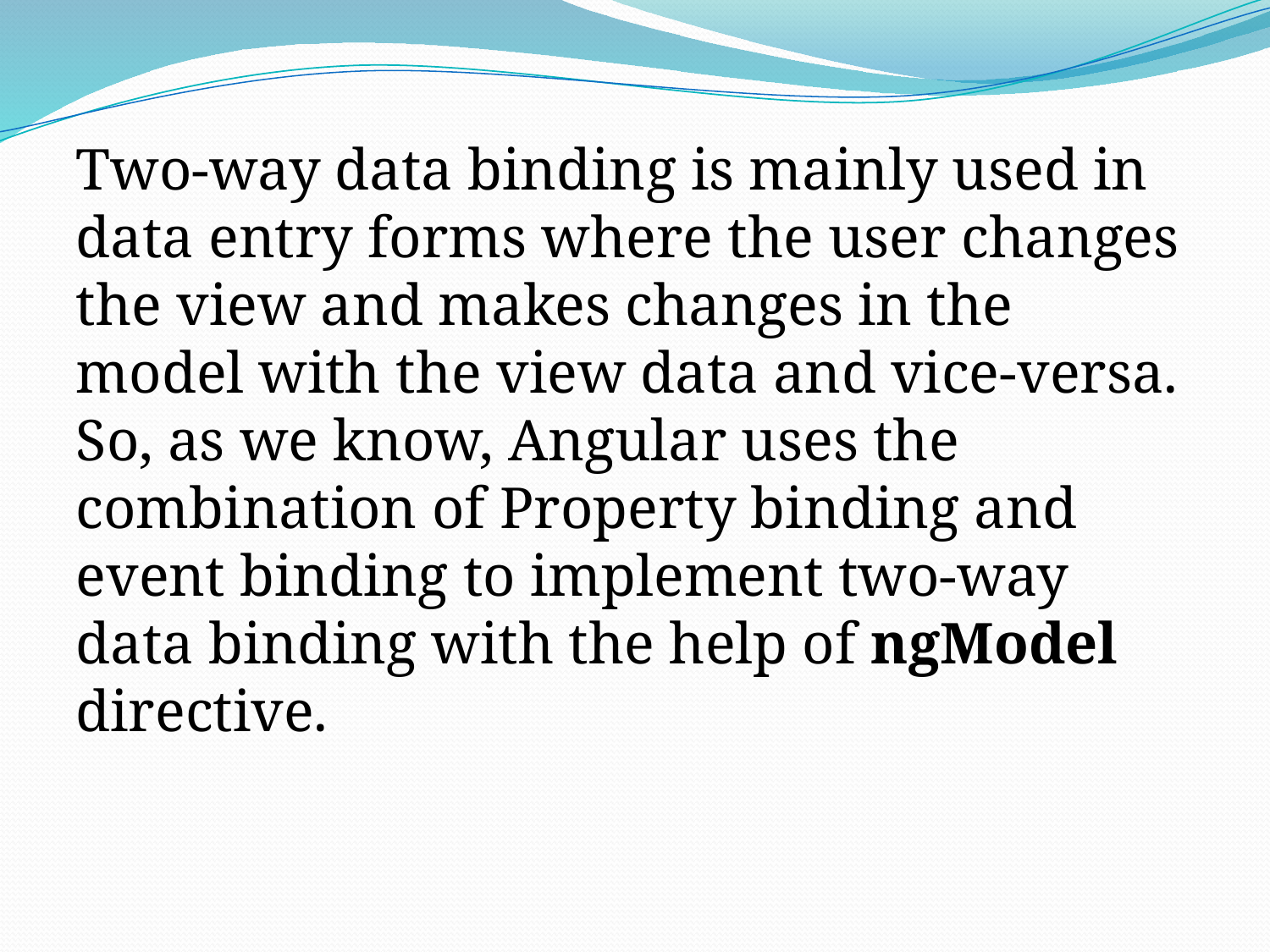

Two-way data binding is mainly used in data entry forms where the user changes the view and makes changes in the model with the view data and vice-versa. So, as we know, Angular uses the combination of Property binding and event binding to implement two-way data binding with the help of ngModel directive.